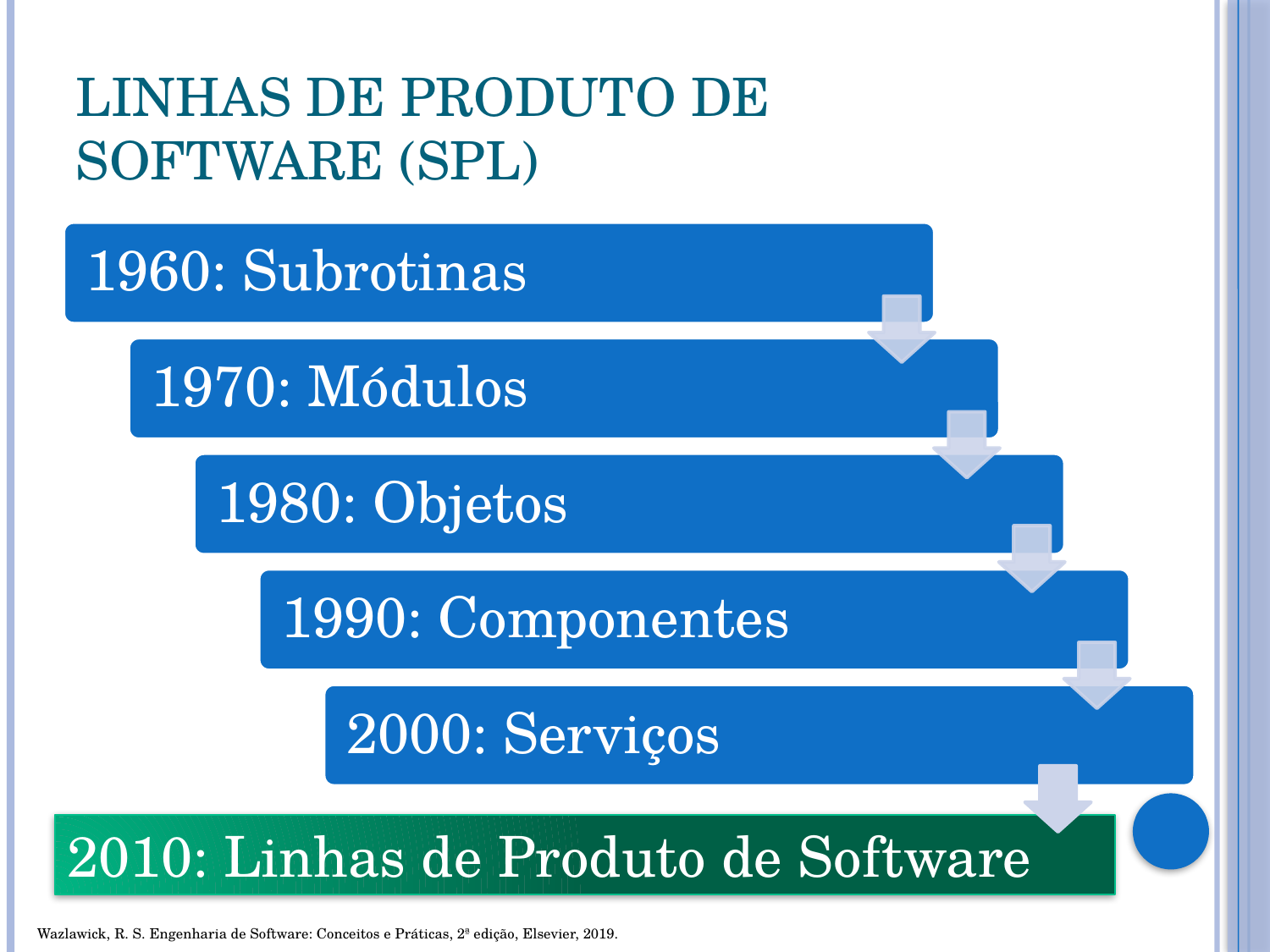

# Linhas de Produto de Software (SPL)
1960: Subrotinas
1970: Módulos
1980: Objetos
1990: Componentes
2000: Serviços

2010: Linhas de Produto de Software